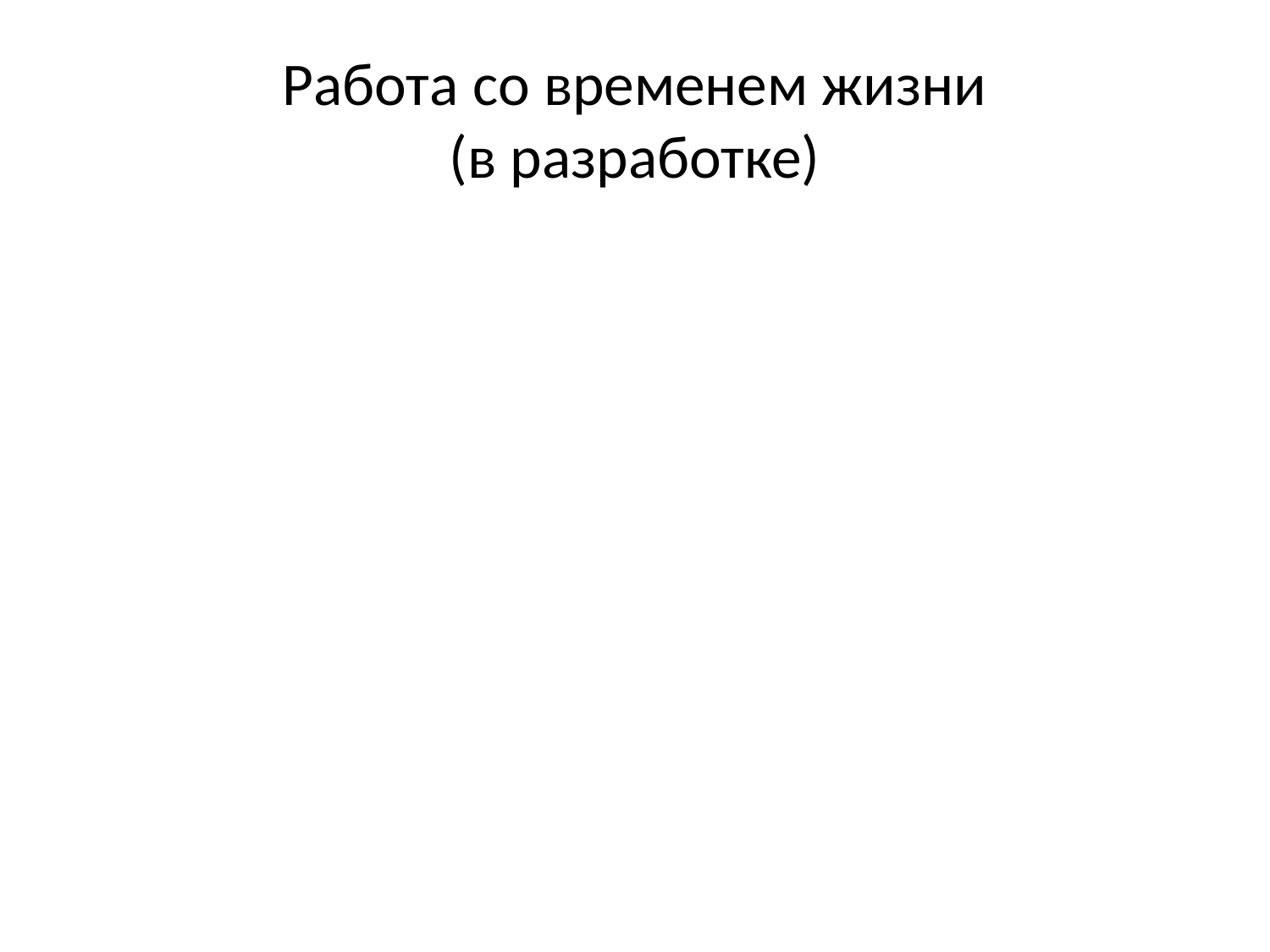

# Работа со временем жизни (в разработке)